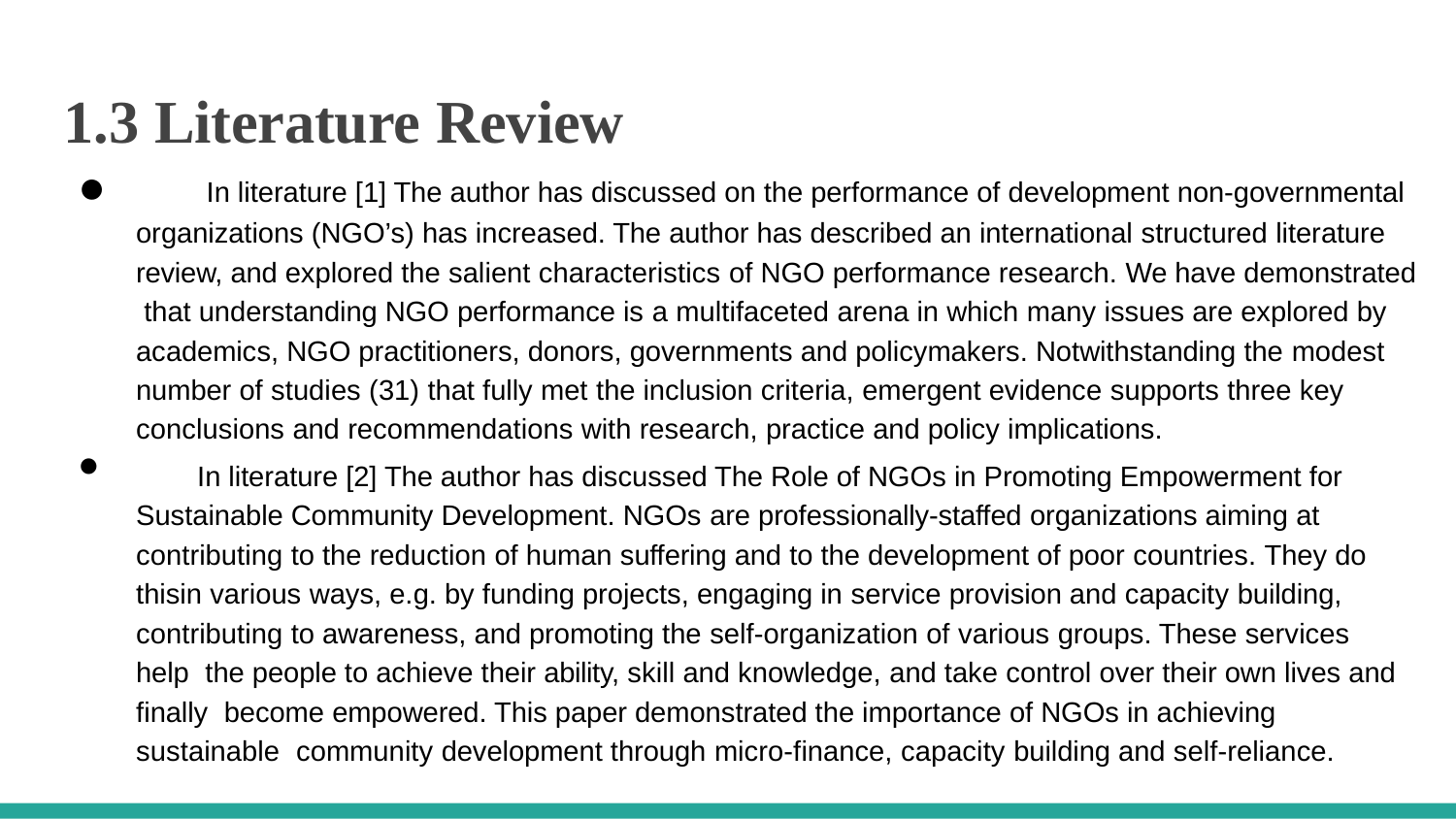

# 1.3 Literature Review
	In literature [1] The author has discussed on the performance of development non-governmental  organizations (NGO’s) has increased. The author has described an international structured literature  review, and explored the salient characteristics of NGO performance research. We have demonstrated  that understanding NGO performance is a multifaceted arena in which many issues are explored by  academics, NGO practitioners, donors, governments and policymakers. Notwithstanding the modest  number of studies (31) that fully met the inclusion criteria, emergent evidence supports three key  conclusions and recommendations with research, practice and policy implications.
In literature [2] The author has discussed The Role of NGOs in Promoting Empowerment for  Sustainable Community Development. NGOs are professionally-staffed organizations aiming at  contributing to the reduction of human suffering and to the development of poor countries. They do  thisin various ways, e.g. by funding projects, engaging in service provision and capacity building,  contributing to awareness, and promoting the self-organization of various groups. These services help  the people to achieve their ability, skill and knowledge, and take control over their own lives and finally  become empowered. This paper demonstrated the importance of NGOs in achieving sustainable  community development through micro-finance, capacity building and self-reliance.
●